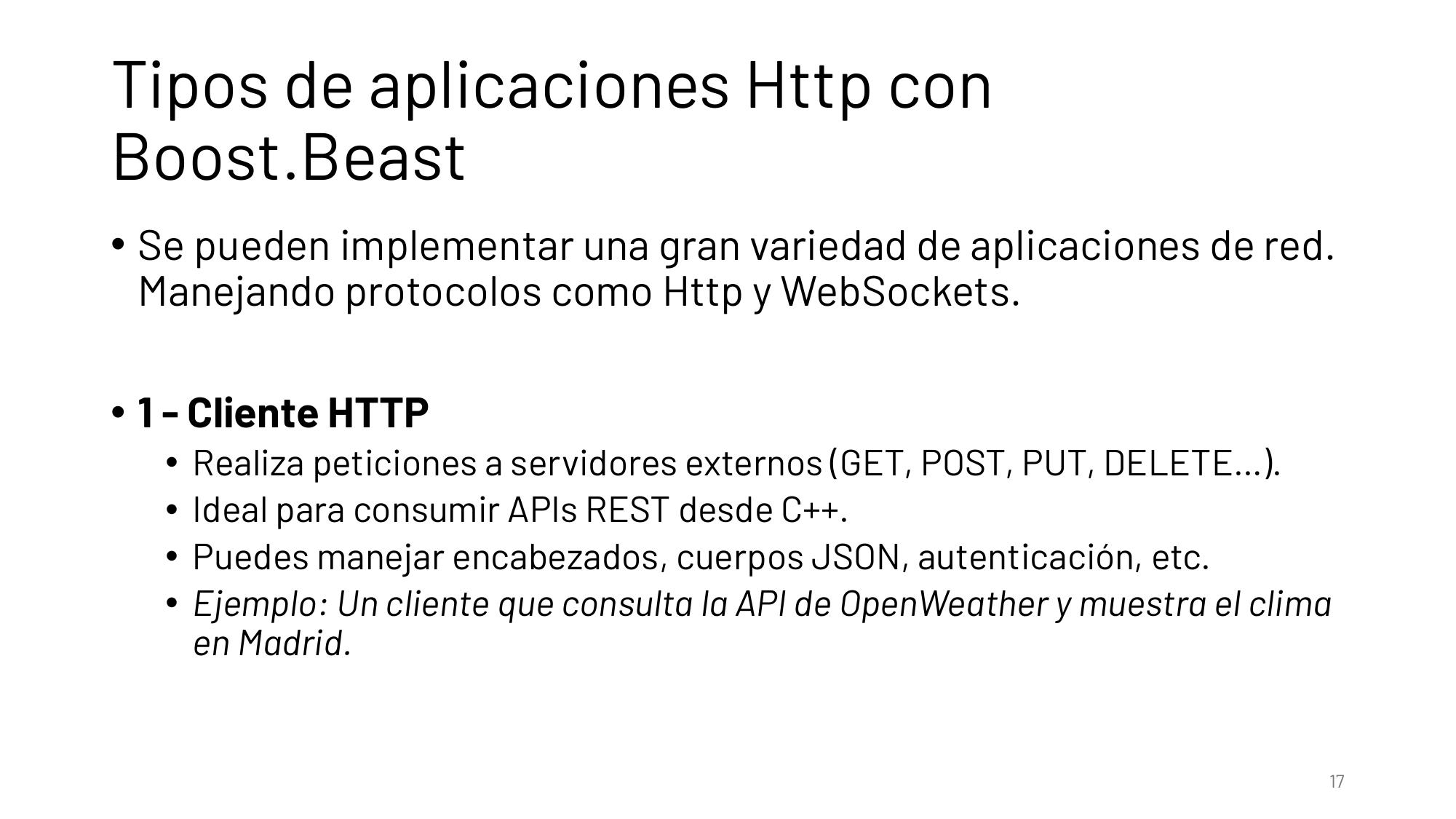

# Tipos de aplicaciones Http con Boost.Beast
Se pueden implementar una gran variedad de aplicaciones de red. Manejando protocolos como Http y WebSockets.

1 - Cliente HTTP
Realiza peticiones a servidores externos (GET, POST, PUT, DELETE…).
Ideal para consumir APIs REST desde C++.
Puedes manejar encabezados, cuerpos JSON, autenticación, etc.
Ejemplo: Un cliente que consulta la API de OpenWeather y muestra el clima en Madrid.

17